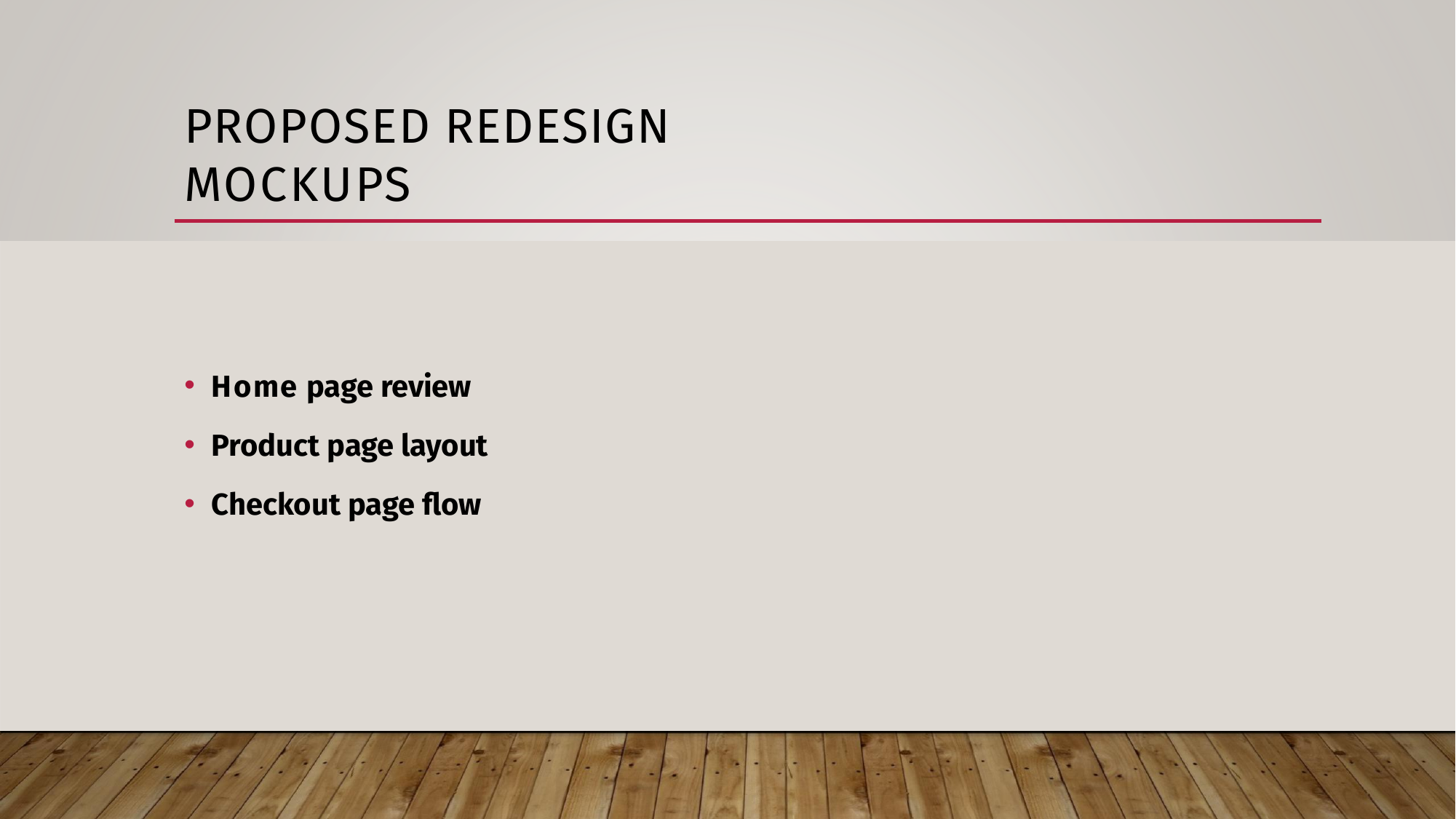

# PROPOSED REDESIGN MOCKUPS
Home page review
Product page layout
Checkout page flow